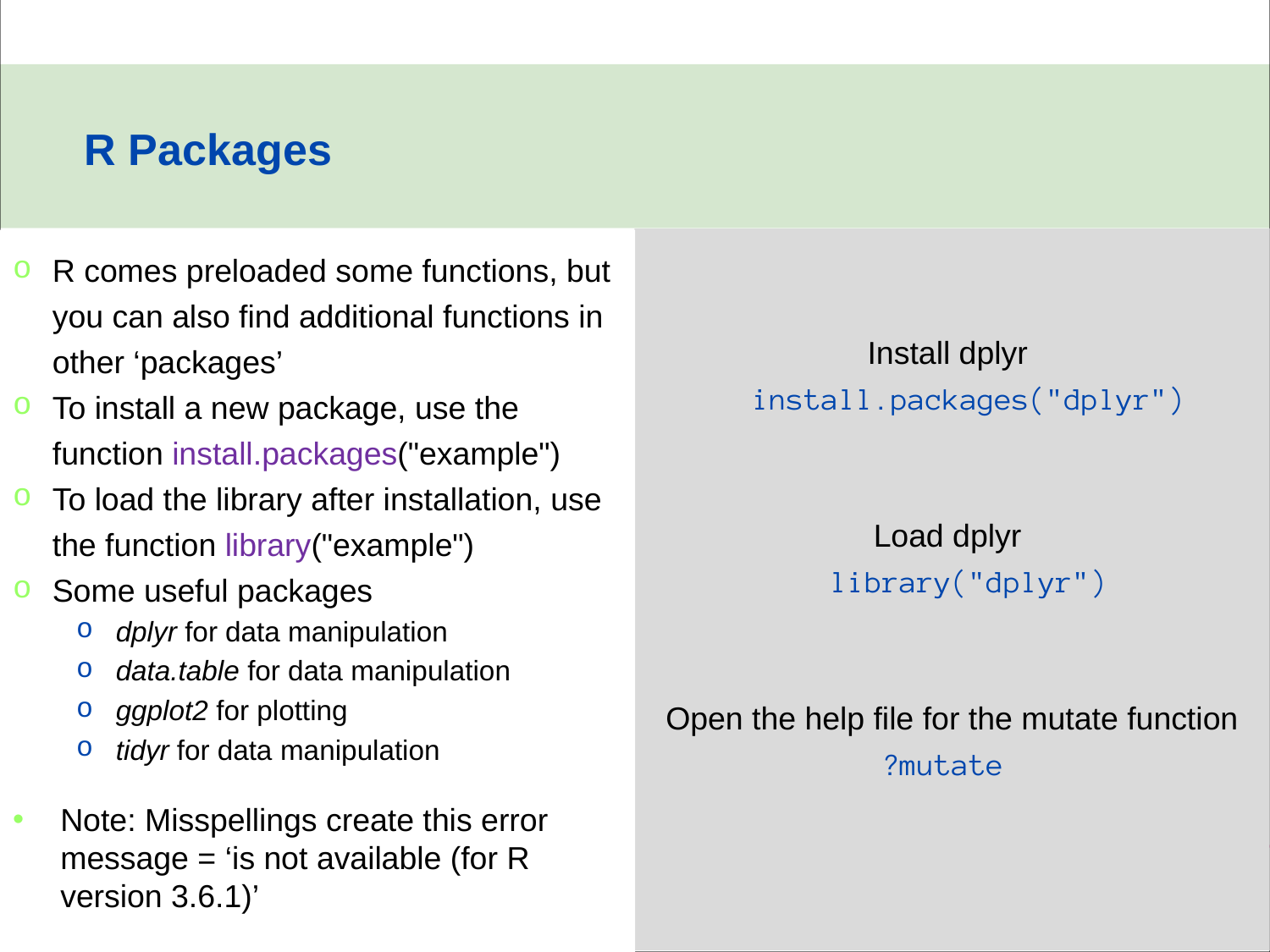

R Packages

Install dplyr
  install.packages("dplyr")

Load dplyr
  library("dplyr")

Open the help file for the mutate function
?mutate

R comes preloaded some functions, but you can also find additional functions in other ‘packages’
To install a new package, use the function install.packages("example")
To load the library after installation, use the function library("example")
Some useful packages
dplyr for data manipulation
data.table for data manipulation
ggplot2 for plotting
tidyr for data manipulation

Note: Misspellings create this error message = ‘is not available (for R version 3.6.1)’